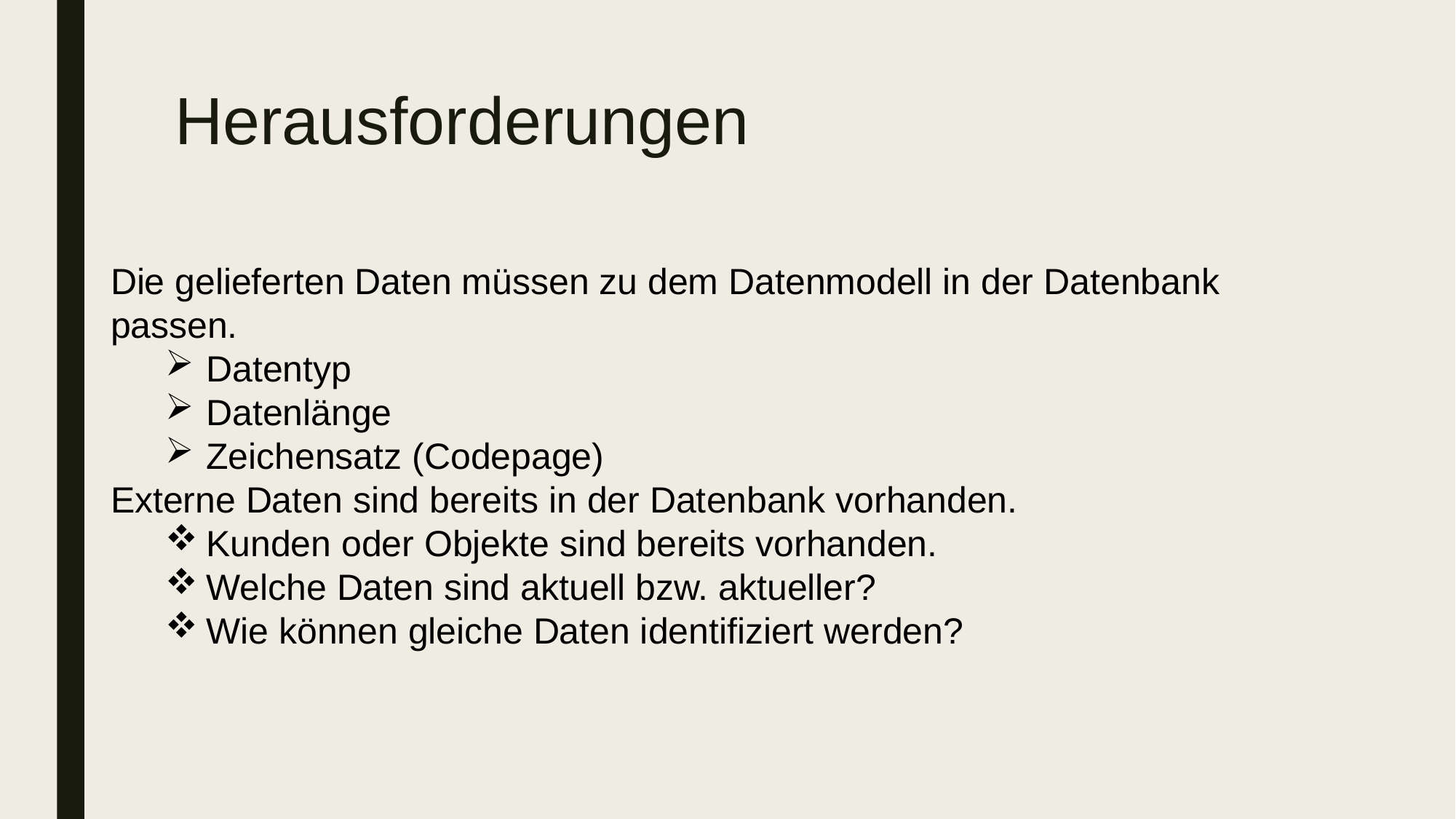

# Herausforderungen
Die gelieferten Daten müssen zu dem Datenmodell in der Datenbank passen.
Datentyp
Datenlänge
Zeichensatz (Codepage)
Externe Daten sind bereits in der Datenbank vorhanden.
Kunden oder Objekte sind bereits vorhanden.
Welche Daten sind aktuell bzw. aktueller?
Wie können gleiche Daten identifiziert werden?